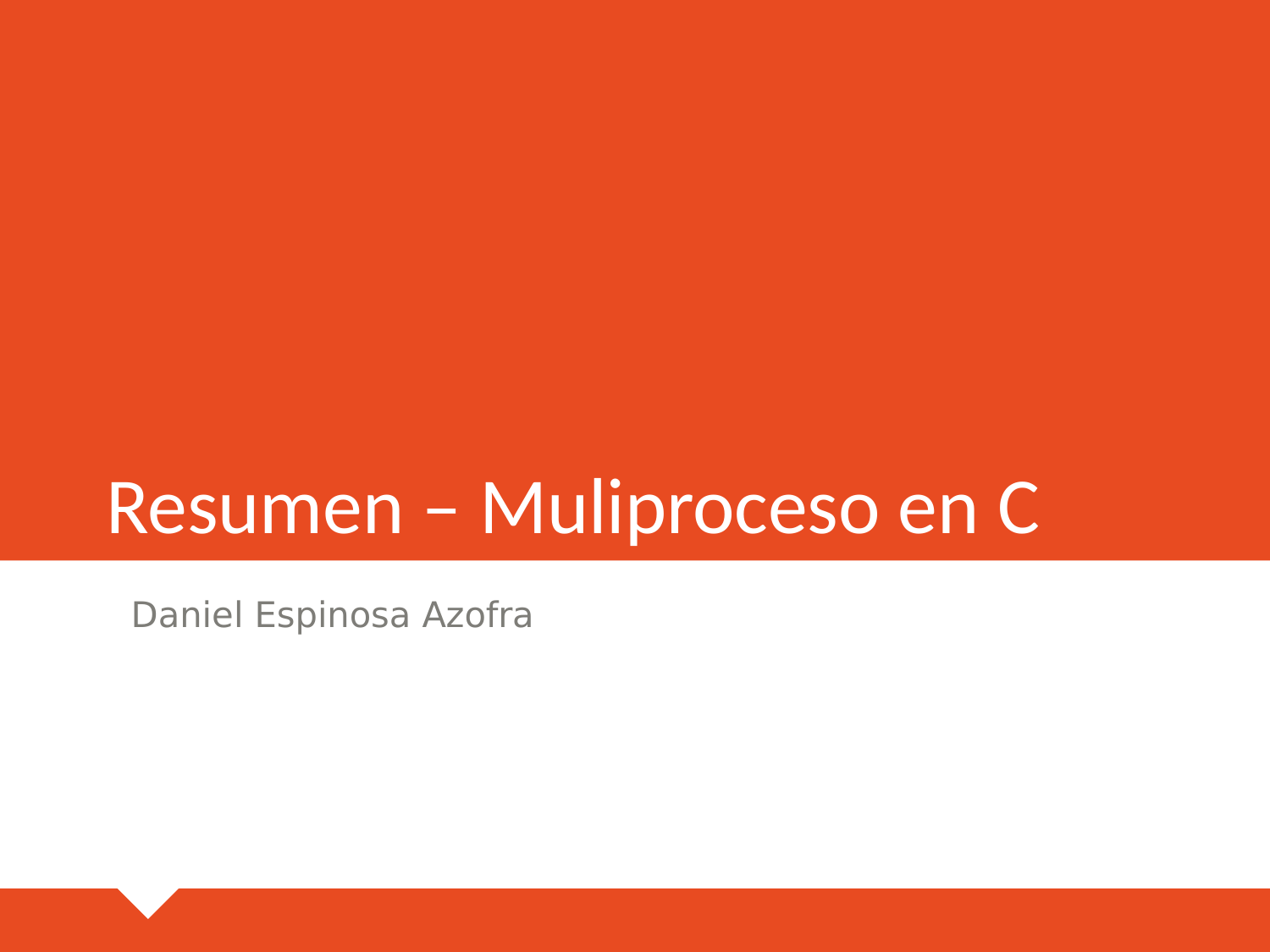

Resumen – Muliproceso en C
Daniel Espinosa Azofra